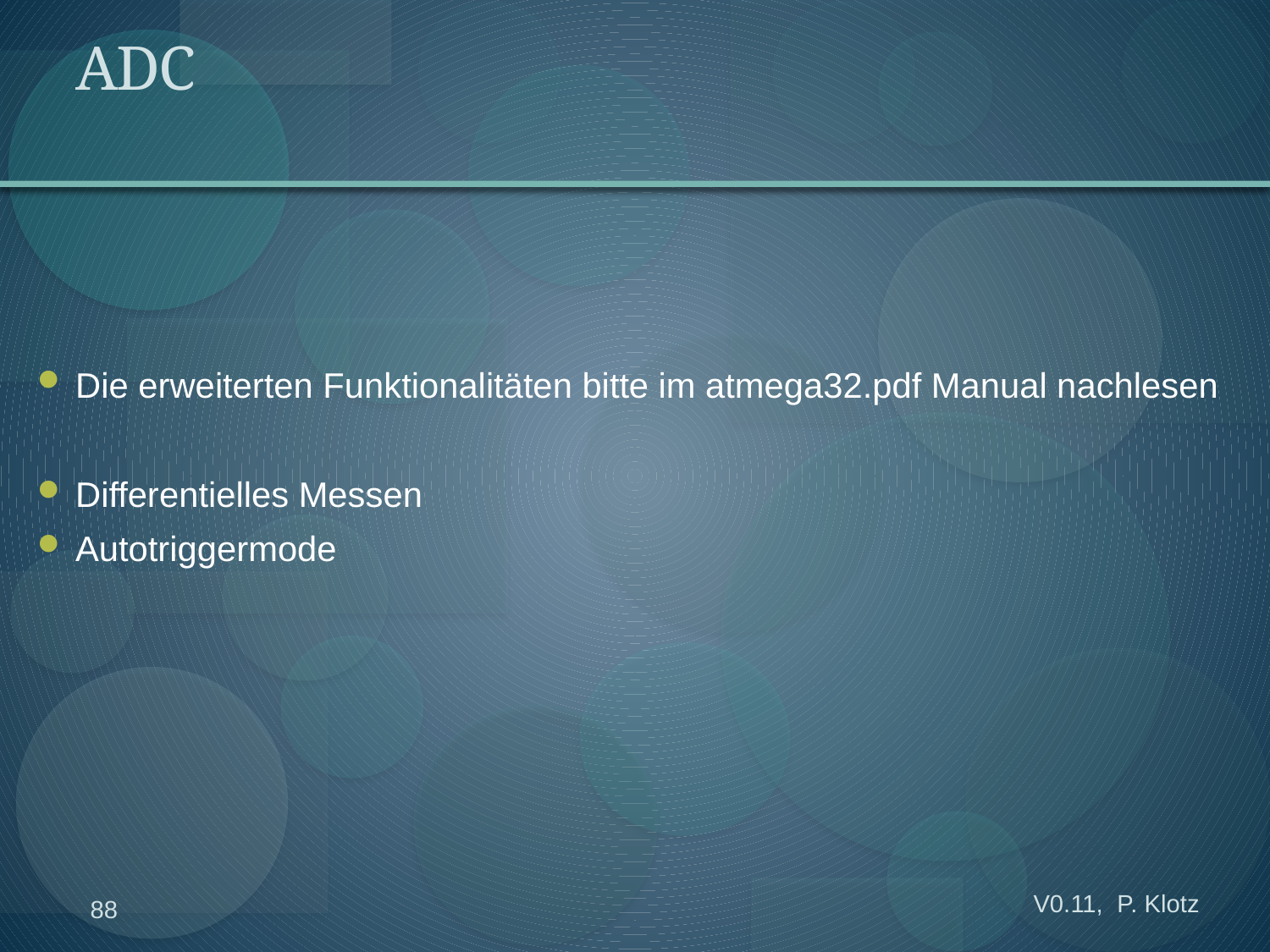

# ADC
Die erweiterten Funktionalitäten bitte im atmega32.pdf Manual nachlesen

Differentielles Messen
Autotriggermode
V0.11,  P. Klotz
88